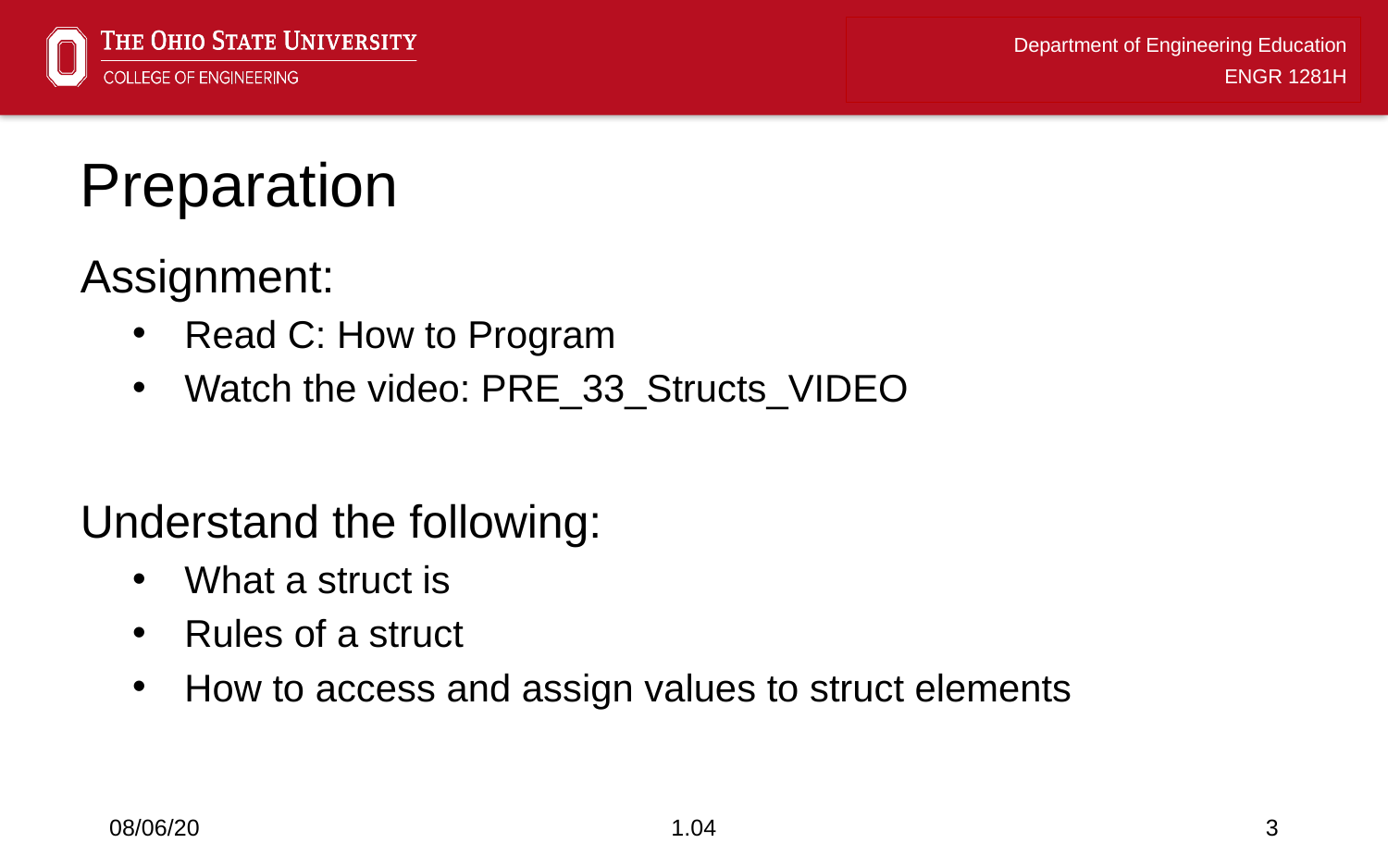

# Preparation
Assignment:
Read C: How to Program
Watch the video: PRE_33_Structs_VIDEO

Understand the following:
What a struct is
Rules of a struct
How to access and assign values to struct elements
08/06/20
1.04
3